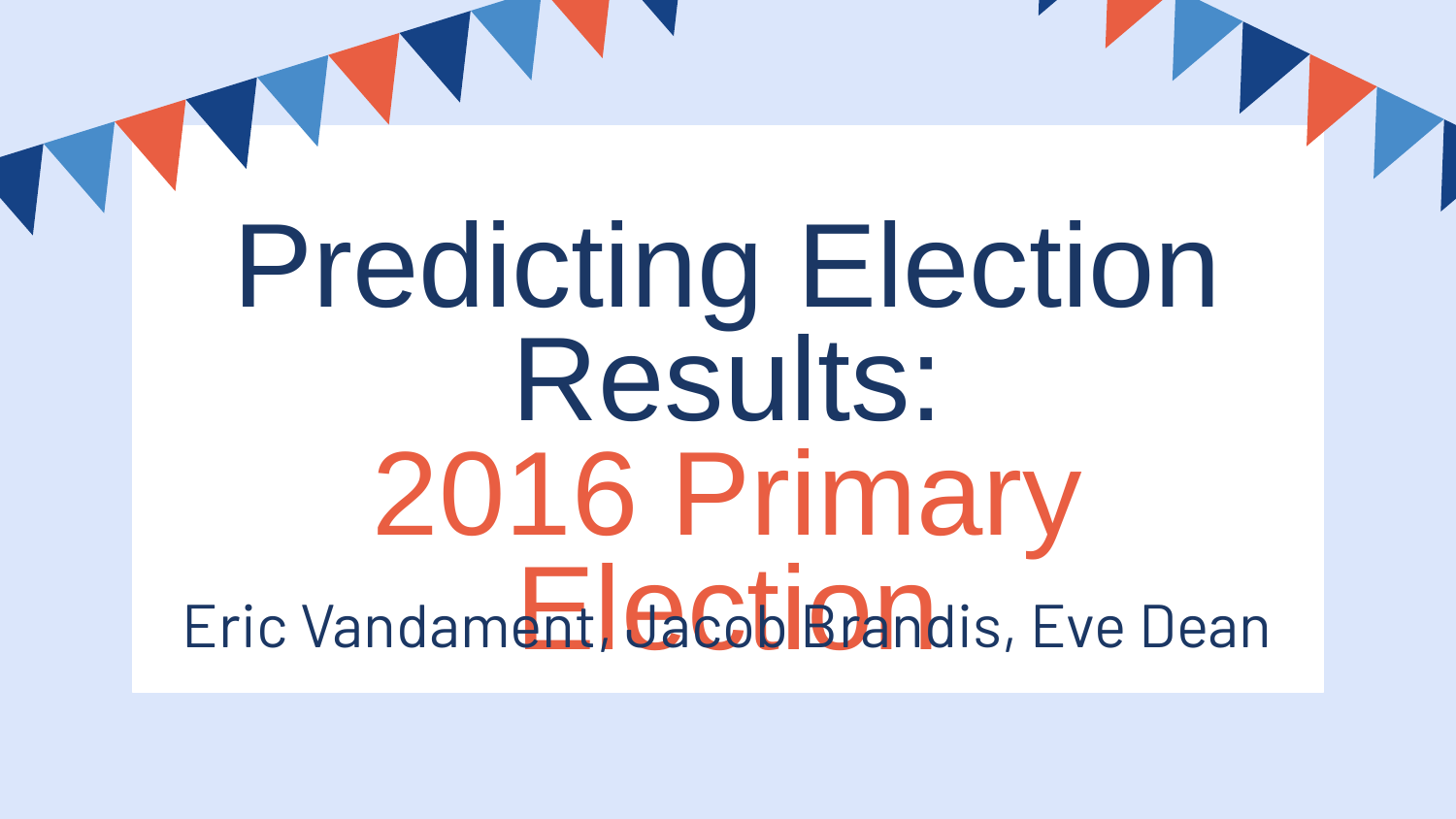

# Predicting Election Results:
2016 Primary Election
Eric Vandament, Jacob Brandis, Eve Dean